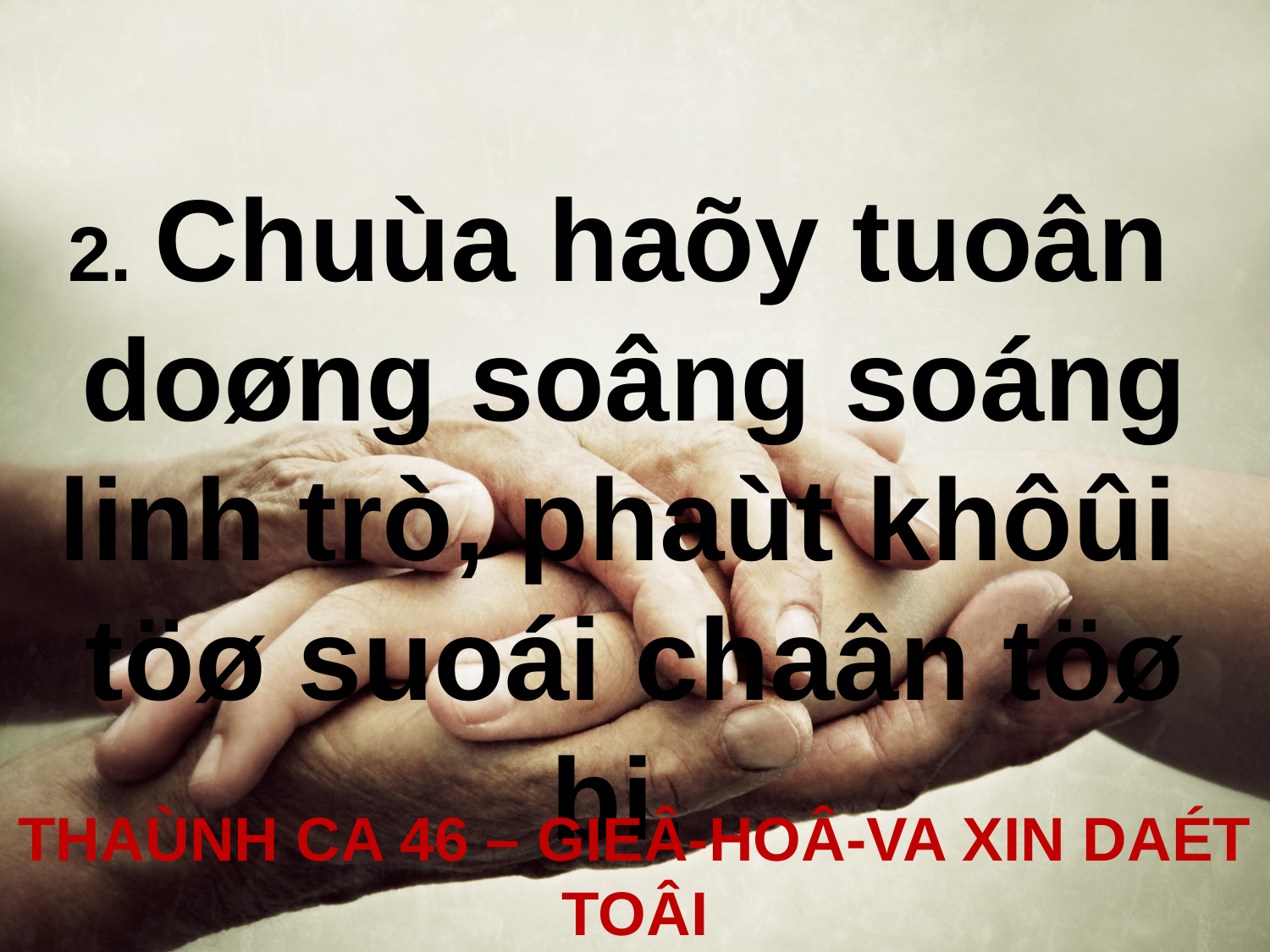

2. Chuùa haõy tuoân
doøng soâng soáng
linh trò, phaùt khôûi
töø suoái chaân töø bi.
THAÙNH CA 46 – GIEÂ-HOÂ-VA XIN DAÉT TOÂI